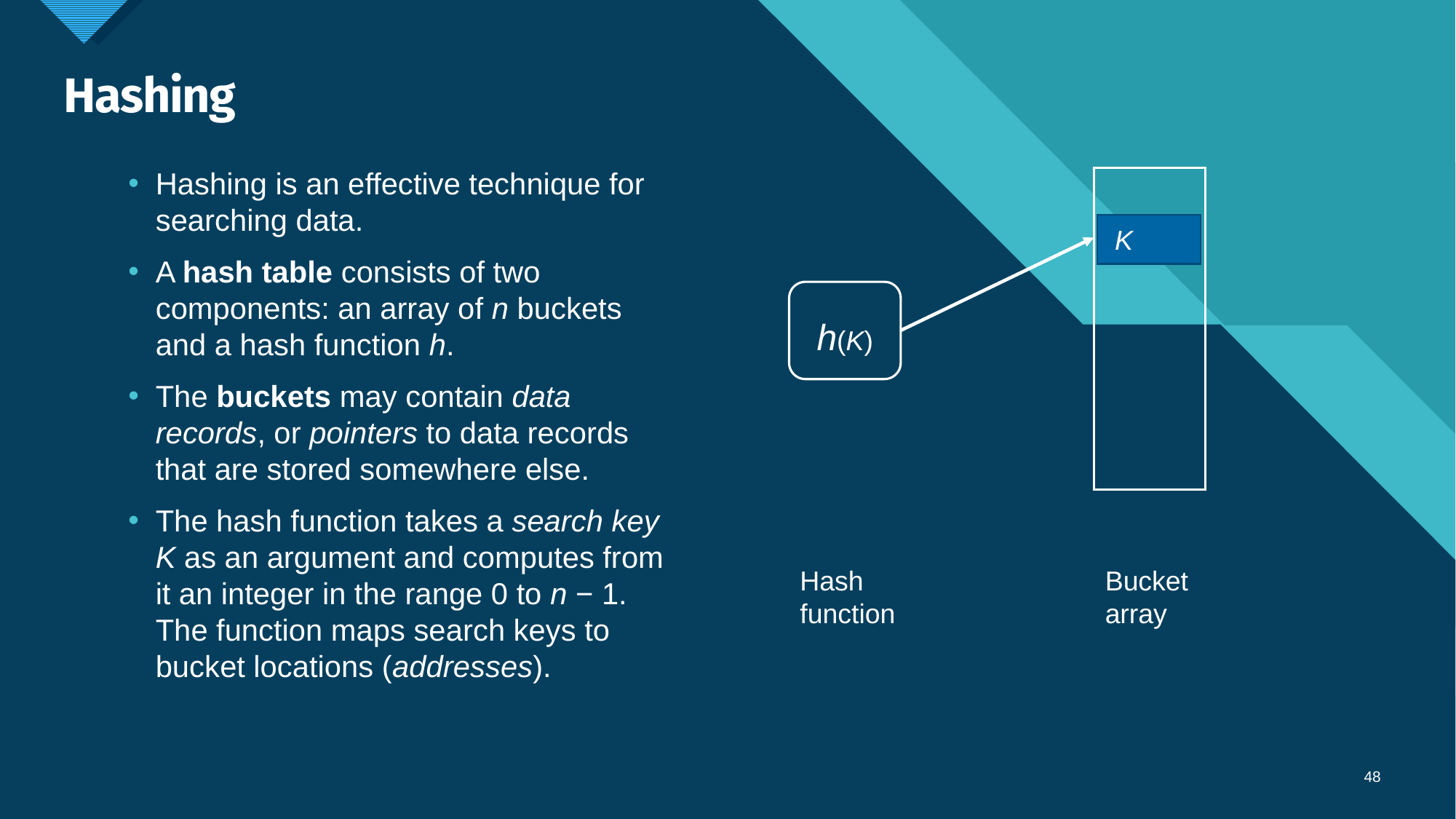

# Hashing
Hashing is an effective technique for searching data.
A hash table consists of two components: an array of n buckets and a hash function h.
The buckets may contain data records, or pointers to data records that are stored somewhere else.
The hash function takes a search key K as an argument and computes from it an integer in the range 0 to n − 1. The function maps search keys to bucket locations (addresses).

K

h(K)
Hash function
Bucket array
48